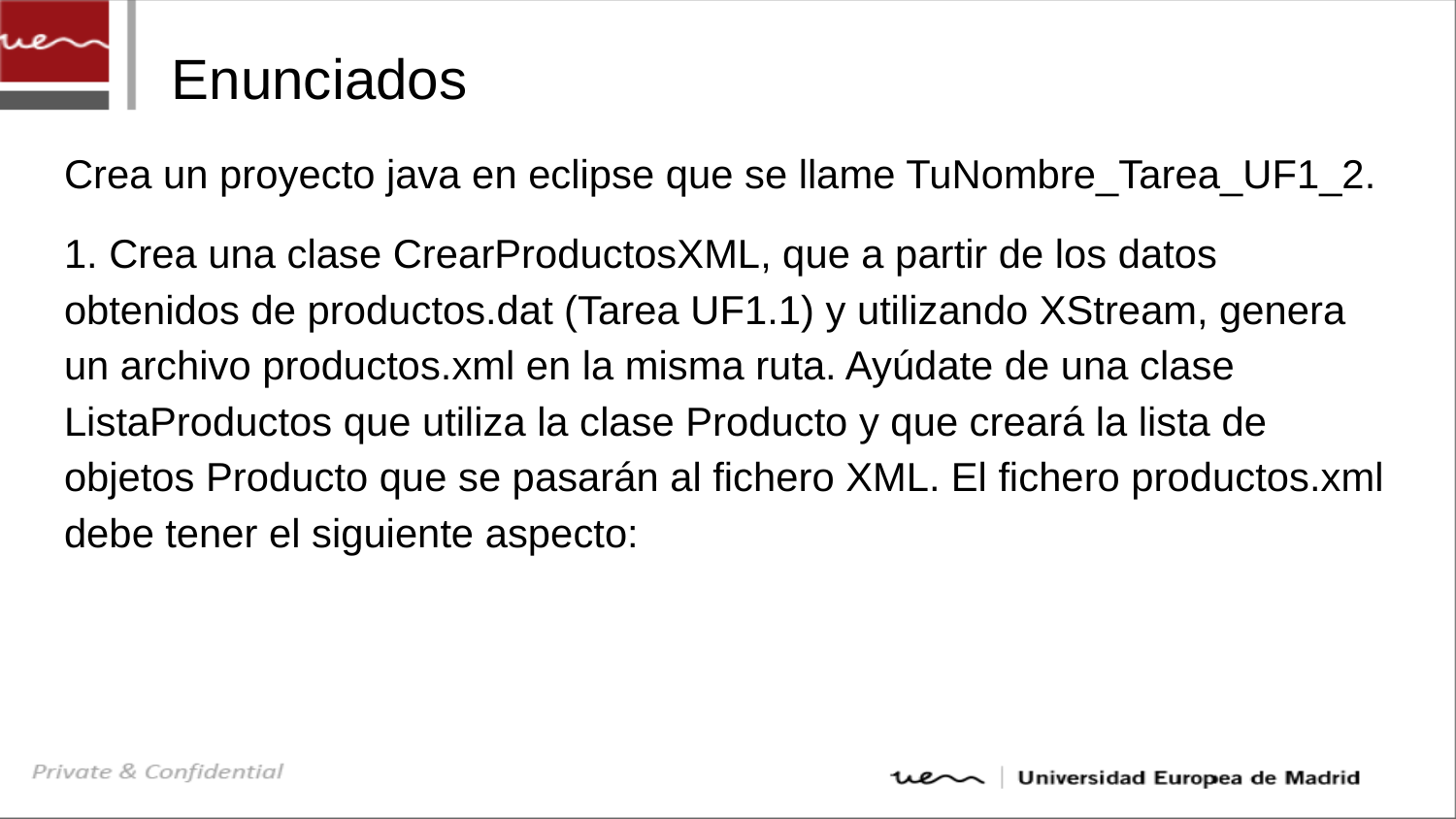

# Enunciados
Crea un proyecto java en eclipse que se llame TuNombre_Tarea_UF1_2.
1. Crea una clase CrearProductosXML, que a partir de los datos obtenidos de productos.dat (Tarea UF1.1) y utilizando XStream, genera un archivo productos.xml en la misma ruta. Ayúdate de una clase ListaProductos que utiliza la clase Producto y que creará la lista de objetos Producto que se pasarán al fichero XML. El fichero productos.xml debe tener el siguiente aspecto: